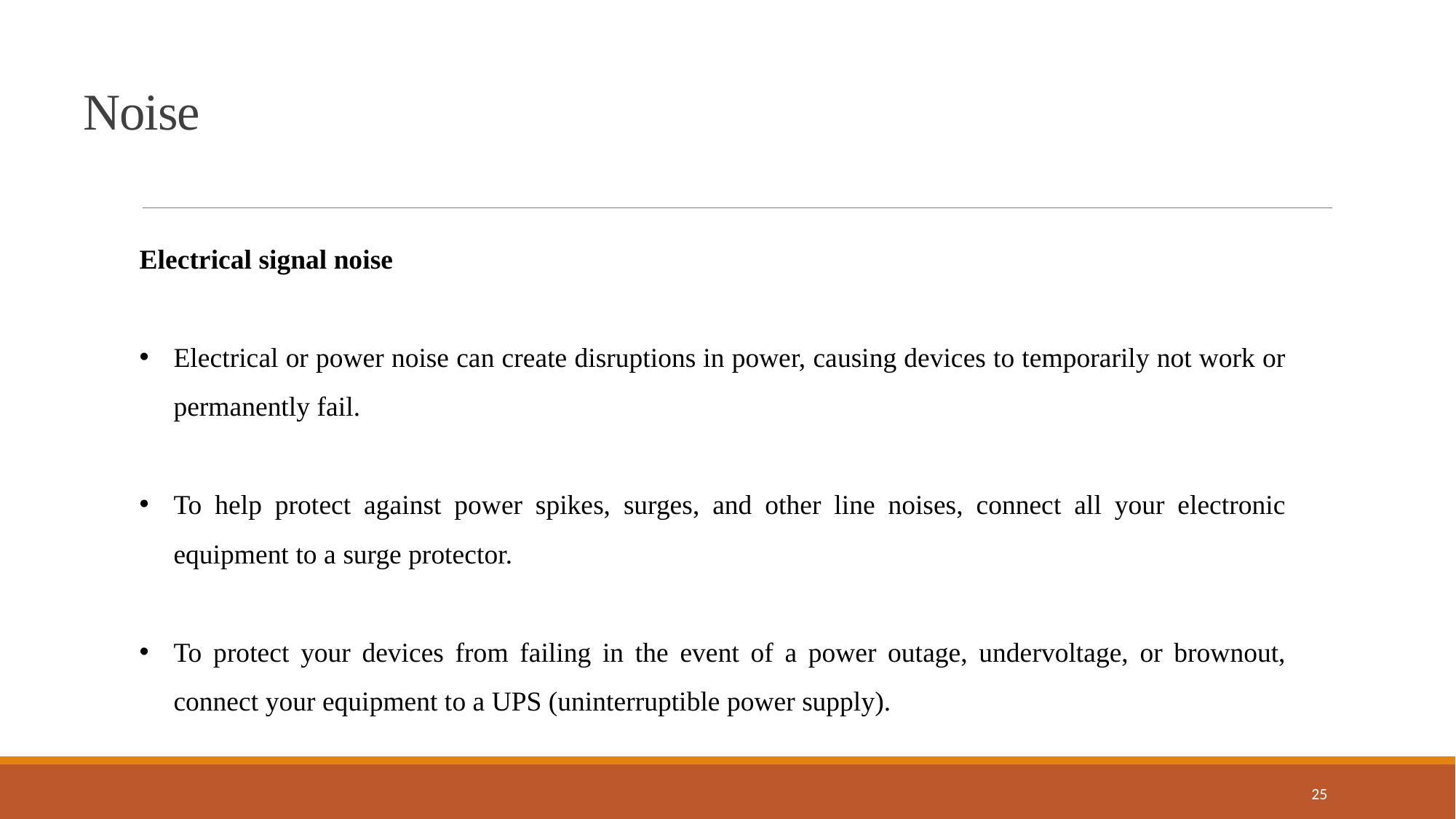

Noise
Electrical signal noise

Electrical or power noise can create disruptions in power, causing devices to temporarily not work or permanently fail.

To help protect against power spikes, surges, and other line noises, connect all your electronic equipment to a surge protector.

To protect your devices from failing in the event of a power outage, undervoltage, or brownout, connect your equipment to a UPS (uninterruptible power supply).
25